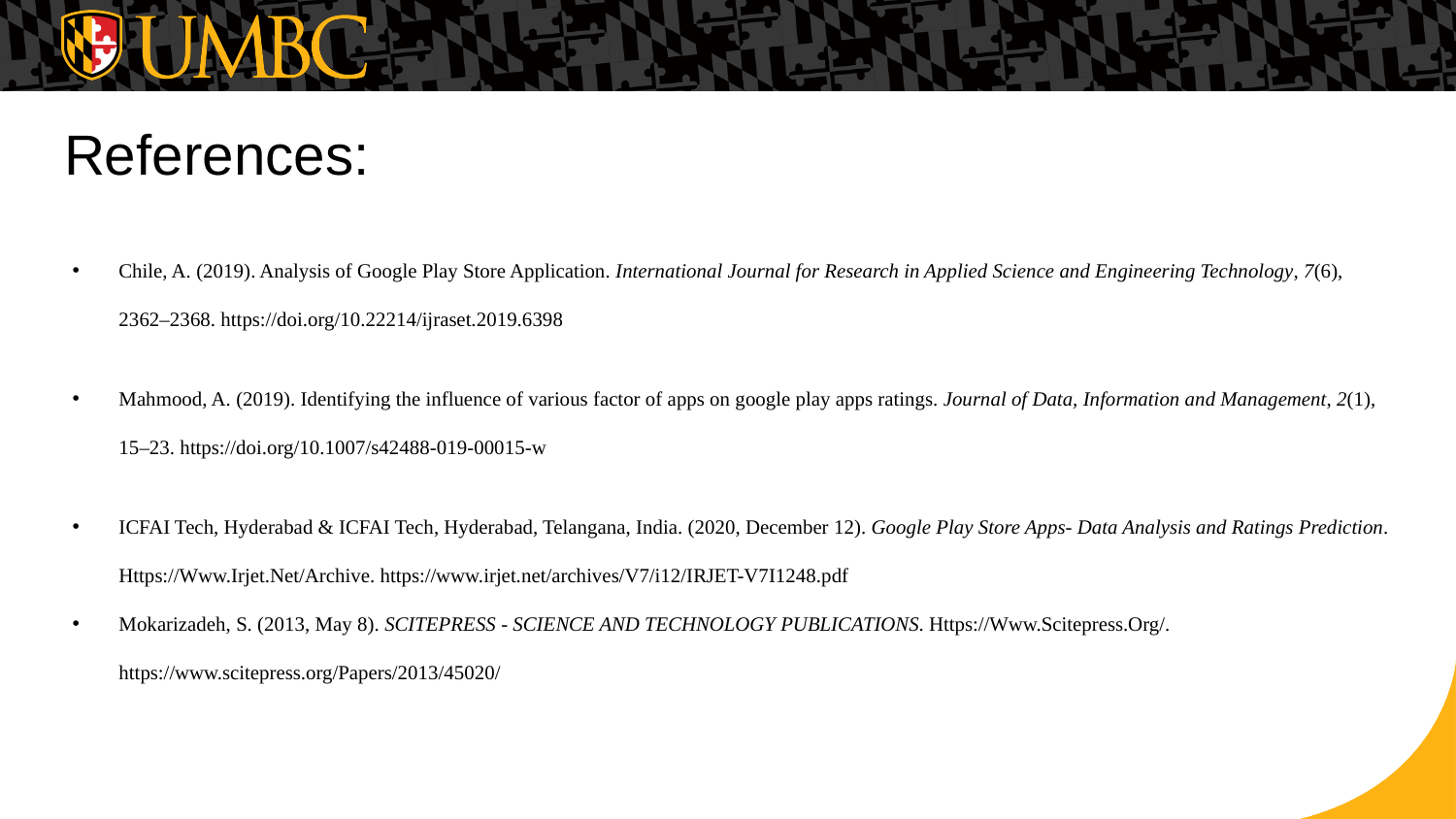

# References:

Chile, A. (2019). Analysis of Google Play Store Application. International Journal for Research in Applied Science and Engineering Technology, 7(6), 2362–2368. https://doi.org/10.22214/ijraset.2019.6398

Mahmood, A. (2019). Identifying the influence of various factor of apps on google play apps ratings. Journal of Data, Information and Management, 2(1), 15–23. https://doi.org/10.1007/s42488-019-00015-w

ICFAI Tech, Hyderabad & ICFAI Tech, Hyderabad, Telangana, India. (2020, December 12). Google Play Store Apps- Data Analysis and Ratings Prediction. Https://Www.Irjet.Net/Archive. https://www.irjet.net/archives/V7/i12/IRJET-V7I1248.pdf
Mokarizadeh, S. (2013, May 8). SCITEPRESS - SCIENCE AND TECHNOLOGY PUBLICATIONS. Https://Www.Scitepress.Org/. https://www.scitepress.org/Papers/2013/45020/